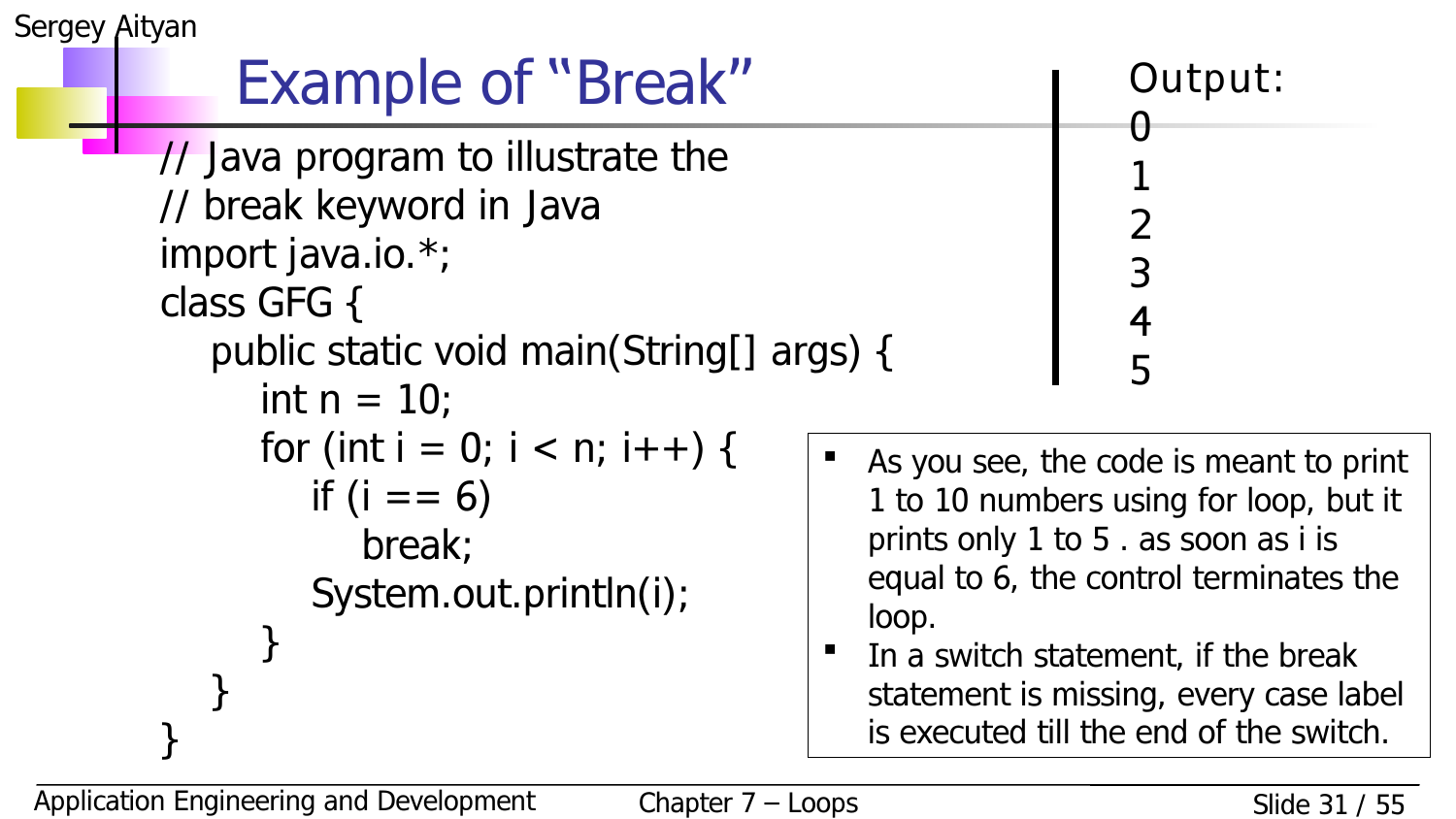

Output:
0
1
2
3
4
5

# Example of “Break”
// Java program to illustrate the
// break keyword in Java
import java.io.*;
class GFG {
    public static void main(String[] args) {
        int n = 10;
        for (int i = 0; i < n; i++) {
            if (i == 6)
                break;
            System.out.println(i);
        }
    }
}

As you see, the code is meant to print 1 to 10 numbers using for loop, but it prints only 1 to 5 . as soon as i is equal to 6, the control terminates the loop.
In a switch statement, if the break statement is missing, every case label is executed till the end of the switch.